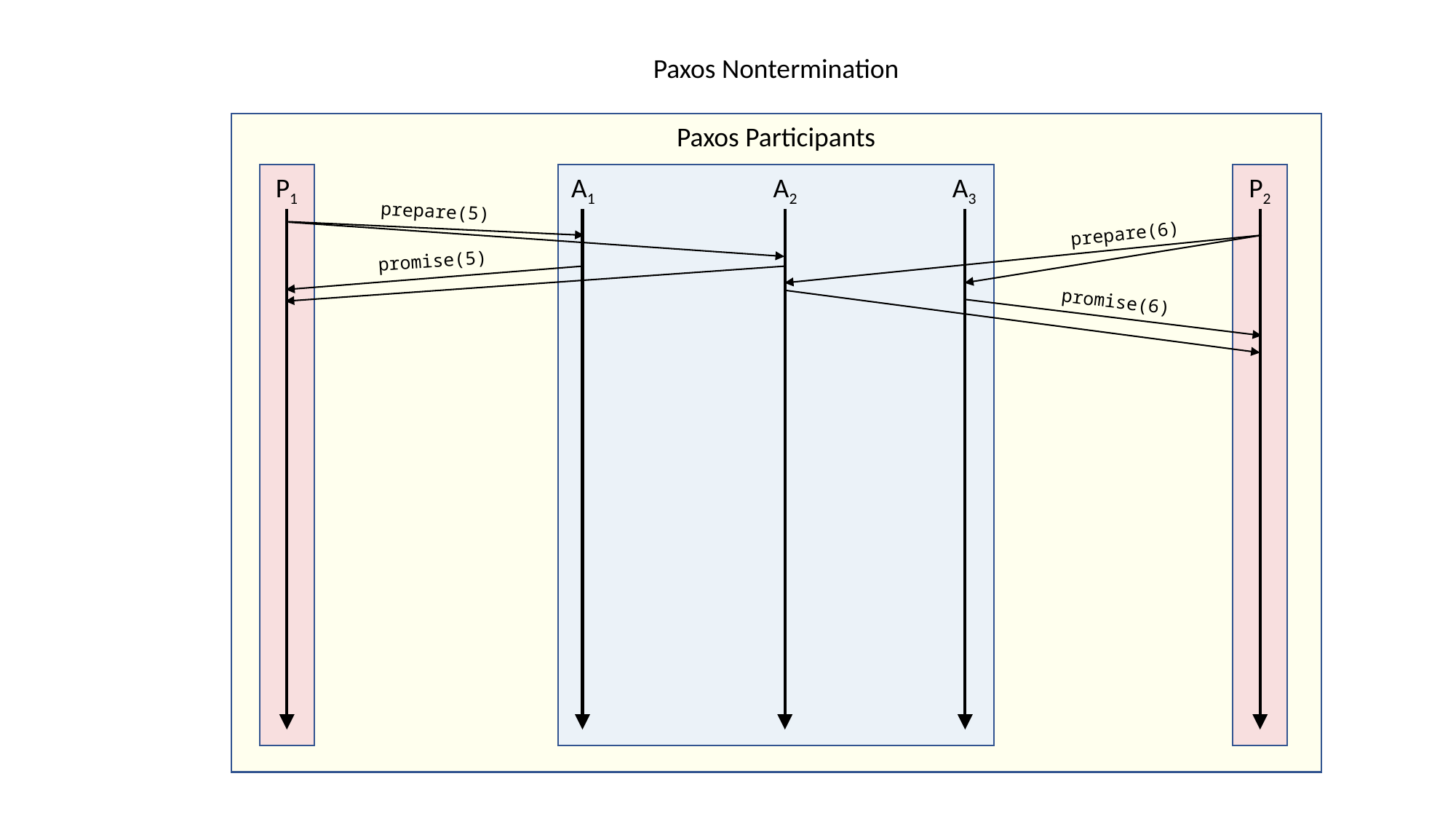

Paxos Nontermination
Paxos Participants

A1
A2
A3

P1
P2
prepare(5)
prepare(6)
promise(5)
promise(6)